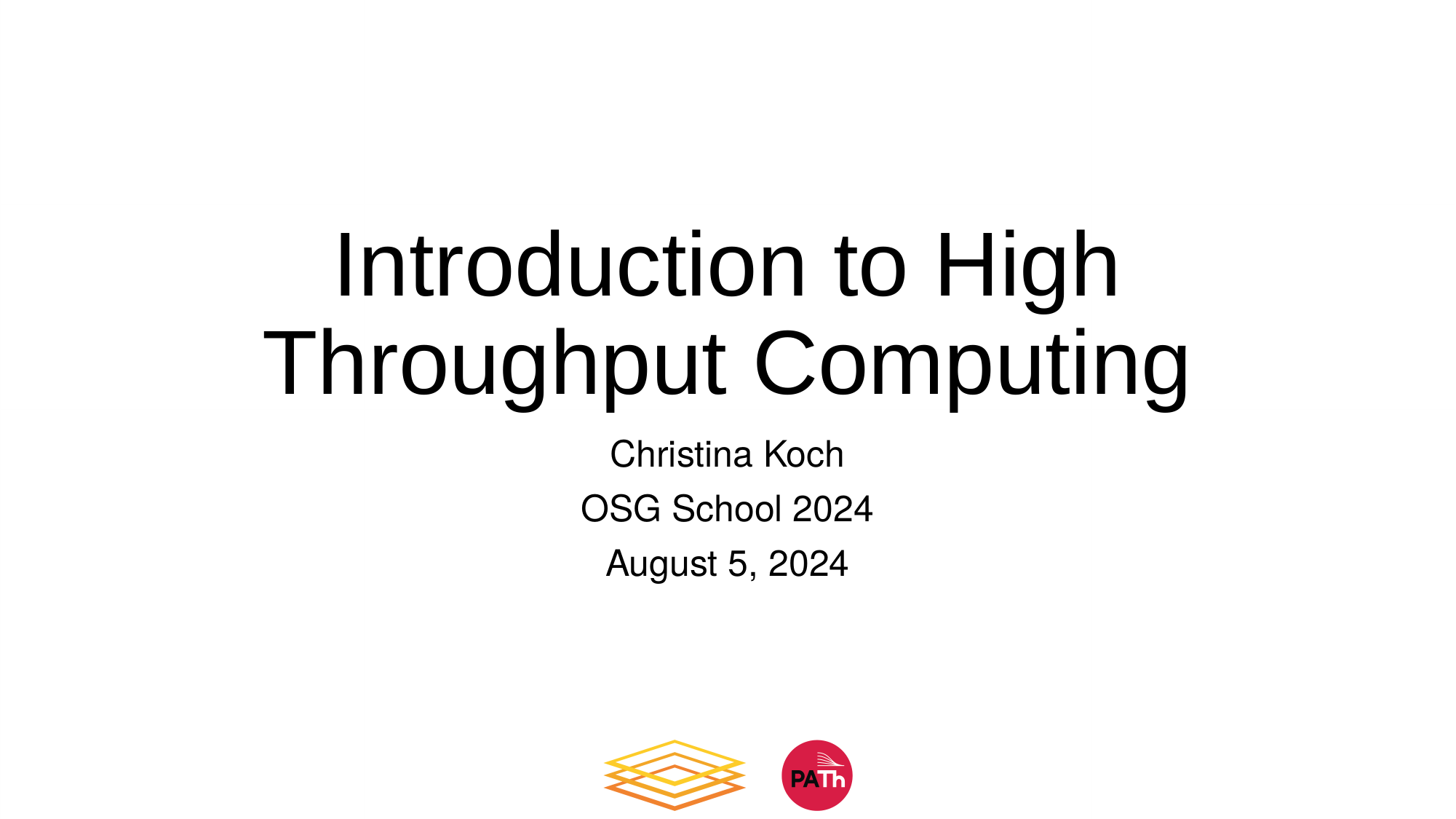

# Introduction to High Throughput Computing
Christina Koch
OSG School 2024
August 5, 2024